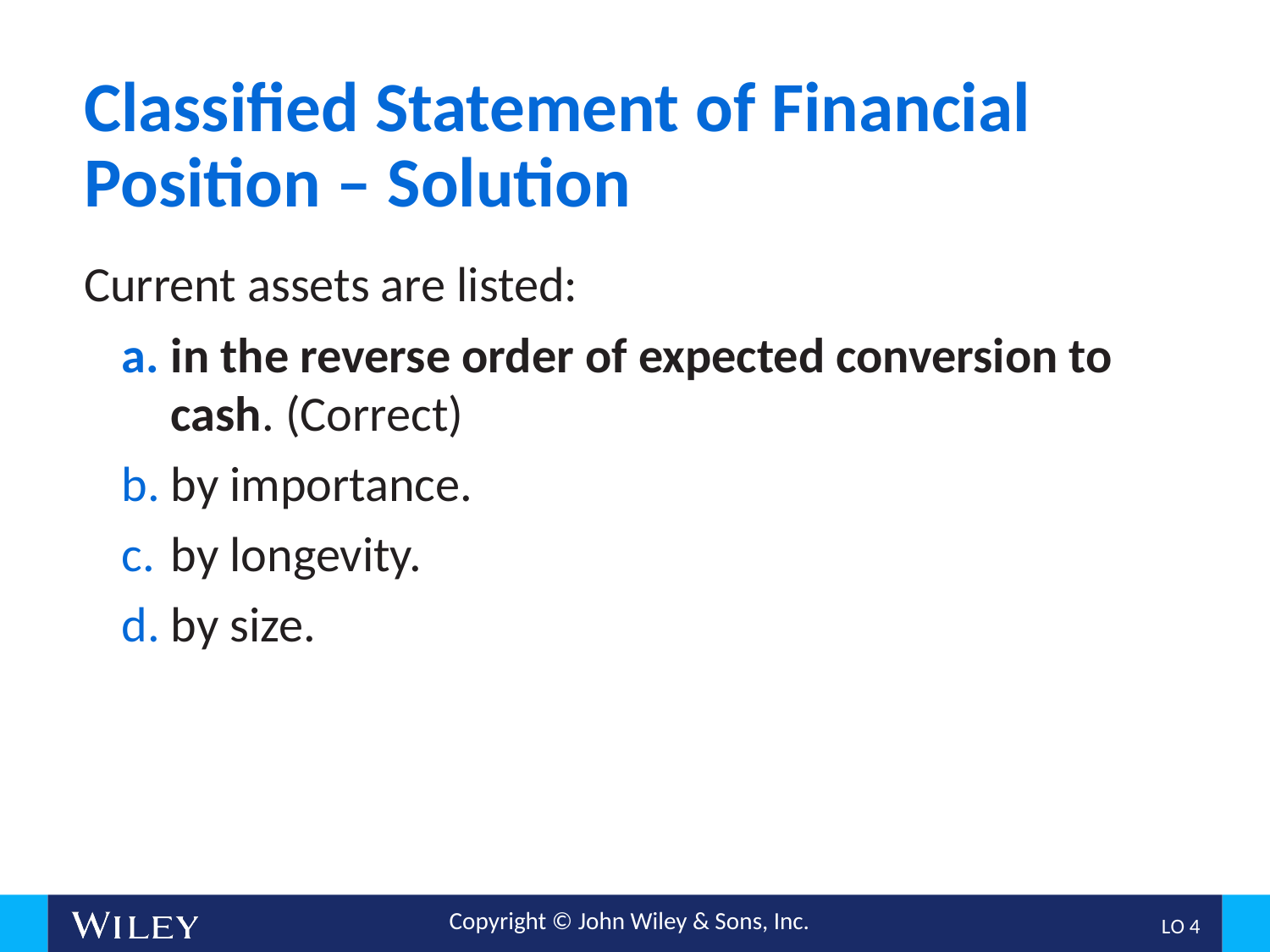

# Classified Statement of Financial Position – Solution
Current assets are listed:
in the reverse order of expected conversion to cash. (Correct)
by importance.
by longevity.
by size.
L O 4